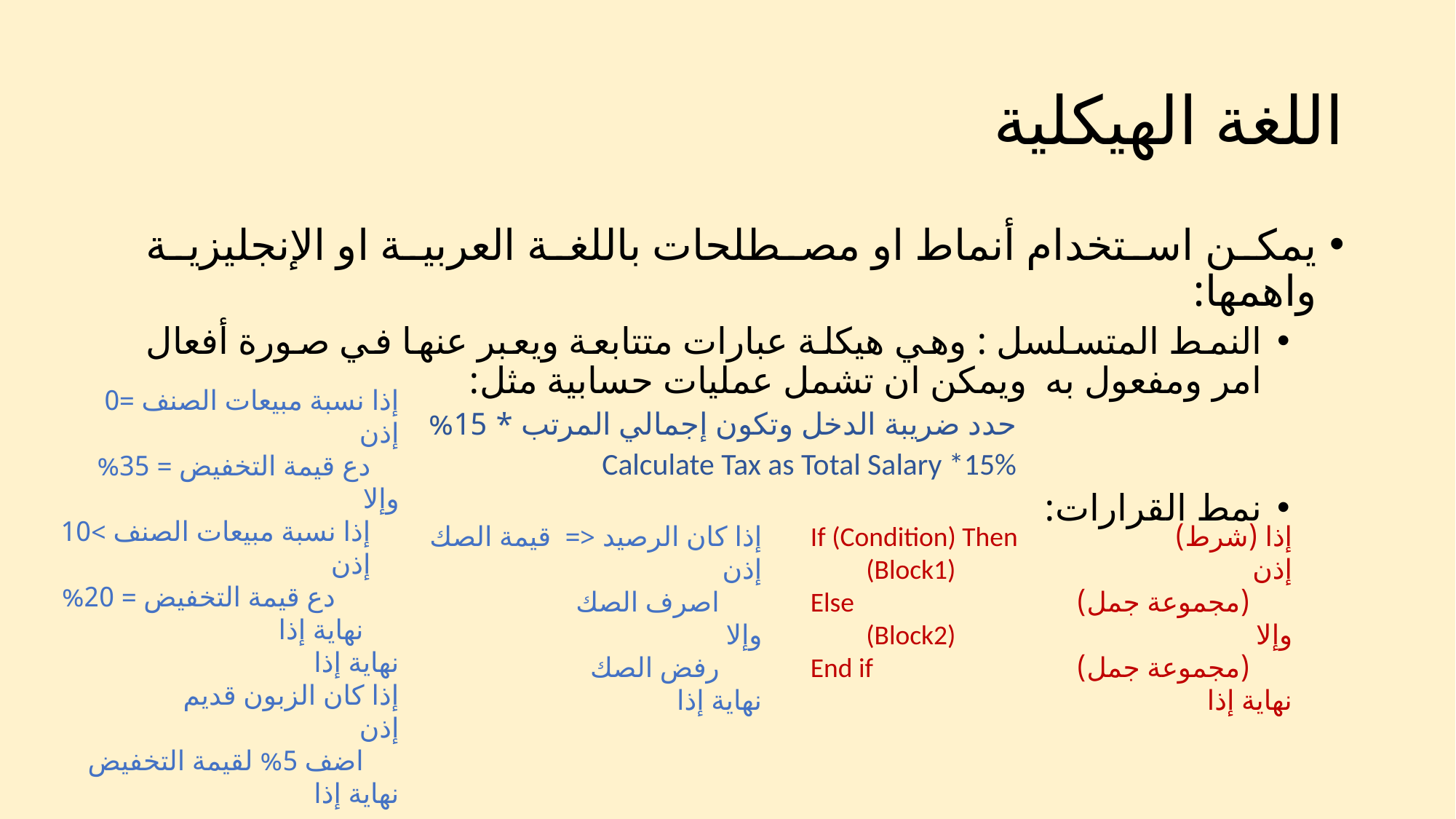

# اللغة الهيكلية
يمكن استخدام أنماط او مصطلحات باللغة العربية او الإنجليزية واهمها:
النمط المتسلسل : وهي هيكلة عبارات متتابعة ويعبر عنها في صورة أفعال امر ومفعول به  ويمكن ان تشمل عمليات حسابية مثل:
			حدد ضريبة الدخل وتكون إجمالي المرتب * 15%
			Calculate Tax as Total Salary *15%
نمط القرارات:

إذا نسبة مبيعات الصنف =0
إذن
    دع قيمة التخفيض = 35%
وإلا
    إذا نسبة مبيعات الصنف >10
    إذن
         دع قيمة التخفيض = 20%
     نهاية إذا
نهاية إذا
إذا كان الزبون قديم
إذن
     اضف 5% لقيمة التخفيض
نهاية إذا
إذا كان الرصيد <=  قيمة الصك
إذن
      اصرف الصك
وإلا
      رفض الصك
نهاية إذا
If (Condition) Then
         (Block1)
Else
         (Block2)
End if
إذا (شرط)
إذن
      (مجموعة جمل)
وإلا
      (مجموعة جمل)
نهاية إذا